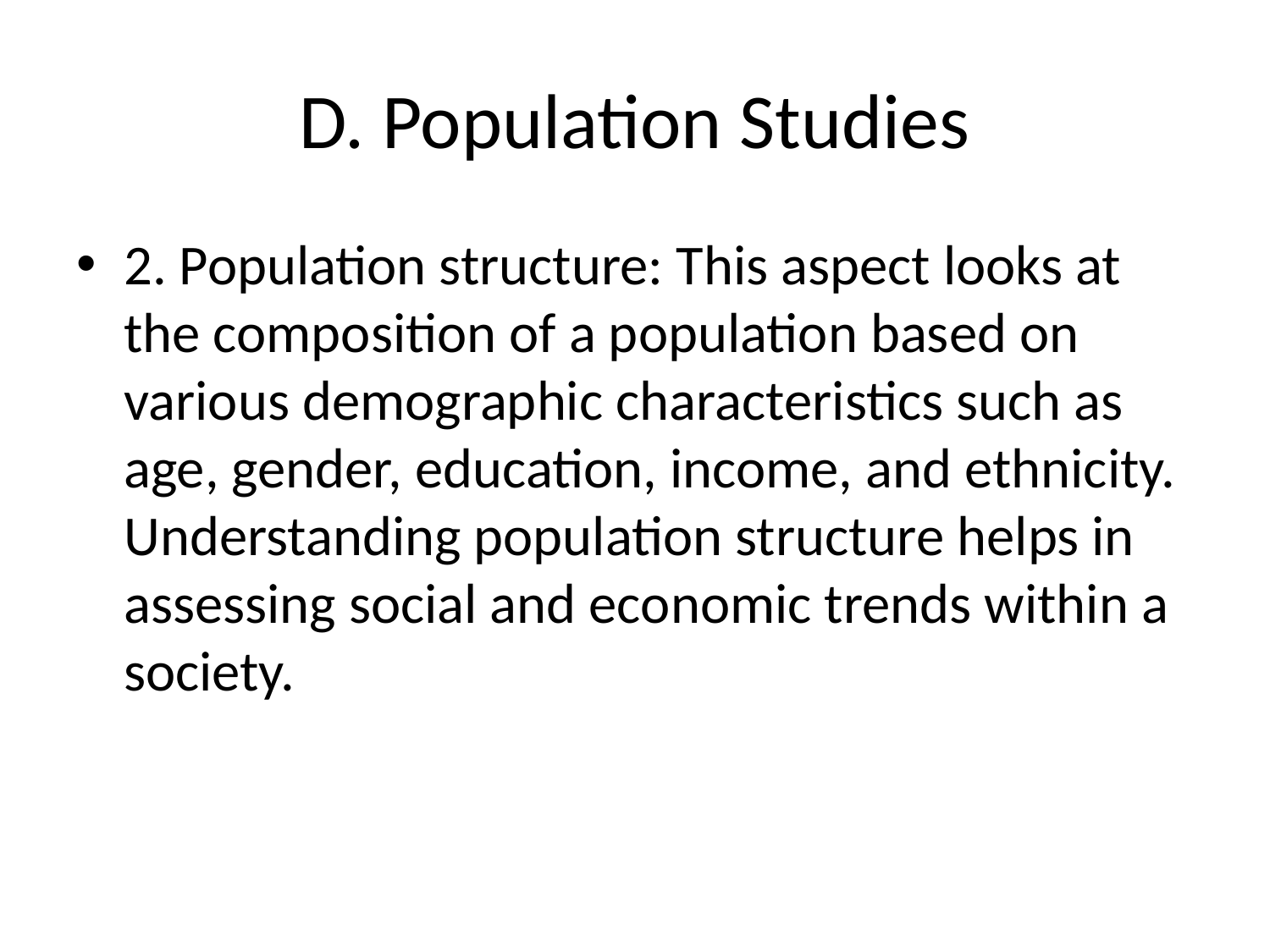

# D. Population Studies
2. Population structure: This aspect looks at the composition of a population based on various demographic characteristics such as age, gender, education, income, and ethnicity. Understanding population structure helps in assessing social and economic trends within a society.